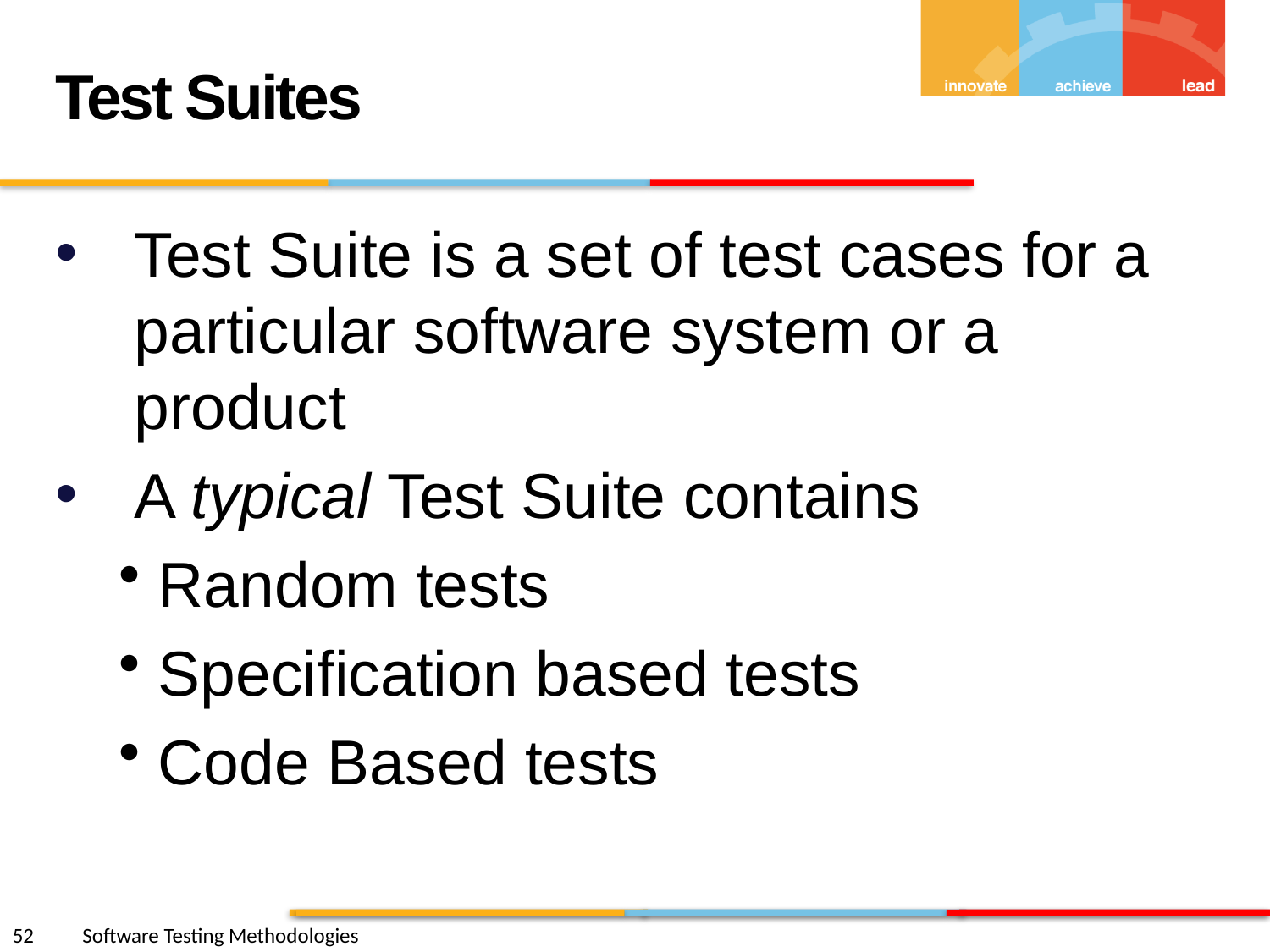

Test Suites
Test Suite is a set of test cases for a particular software system or a product
A typical Test Suite contains
Random tests
Specification based tests
Code Based tests